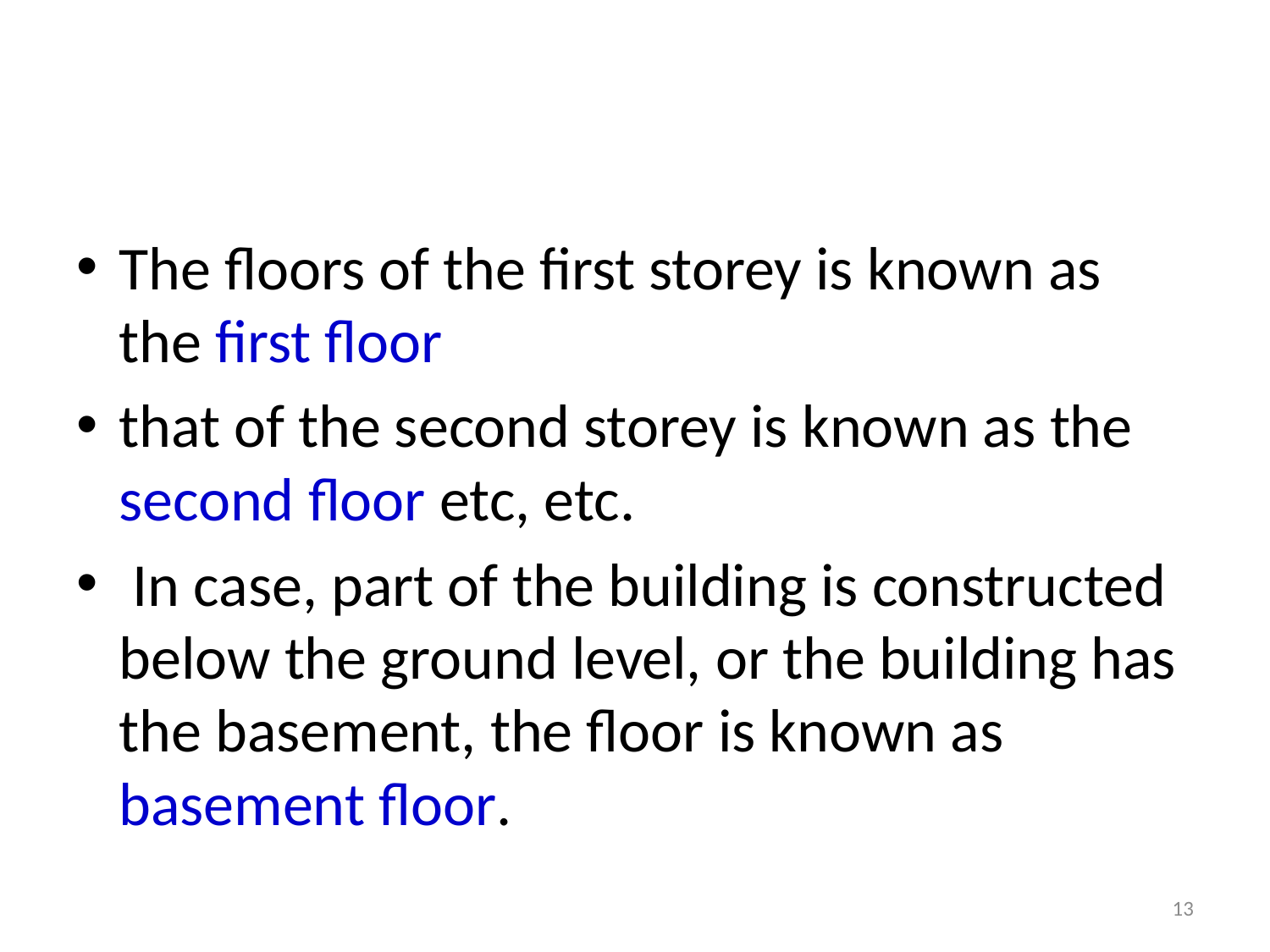

#
The floors of the first storey is known as the first floor
that of the second storey is known as the second floor etc, etc.
 In case, part of the building is constructed below the ground level, or the building has the basement, the floor is known as basement floor.
13